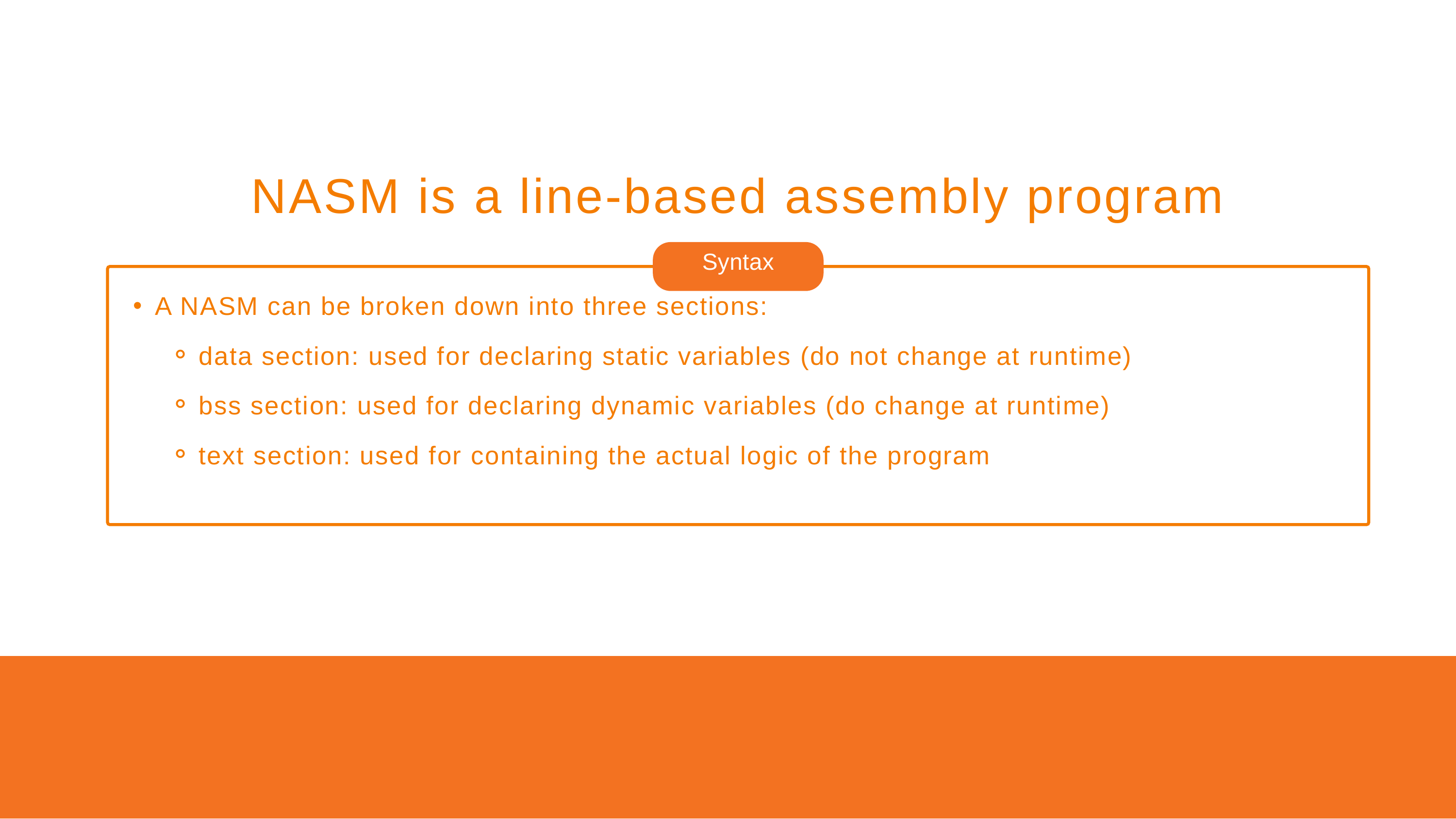

NASM is a line-based assembly program

Syntax

A NASM can be broken down into three sections:
data section: used for declaring static variables (do not change at runtime)
bss section: used for declaring dynamic variables (do change at runtime)
text section: used for containing the actual logic of the program